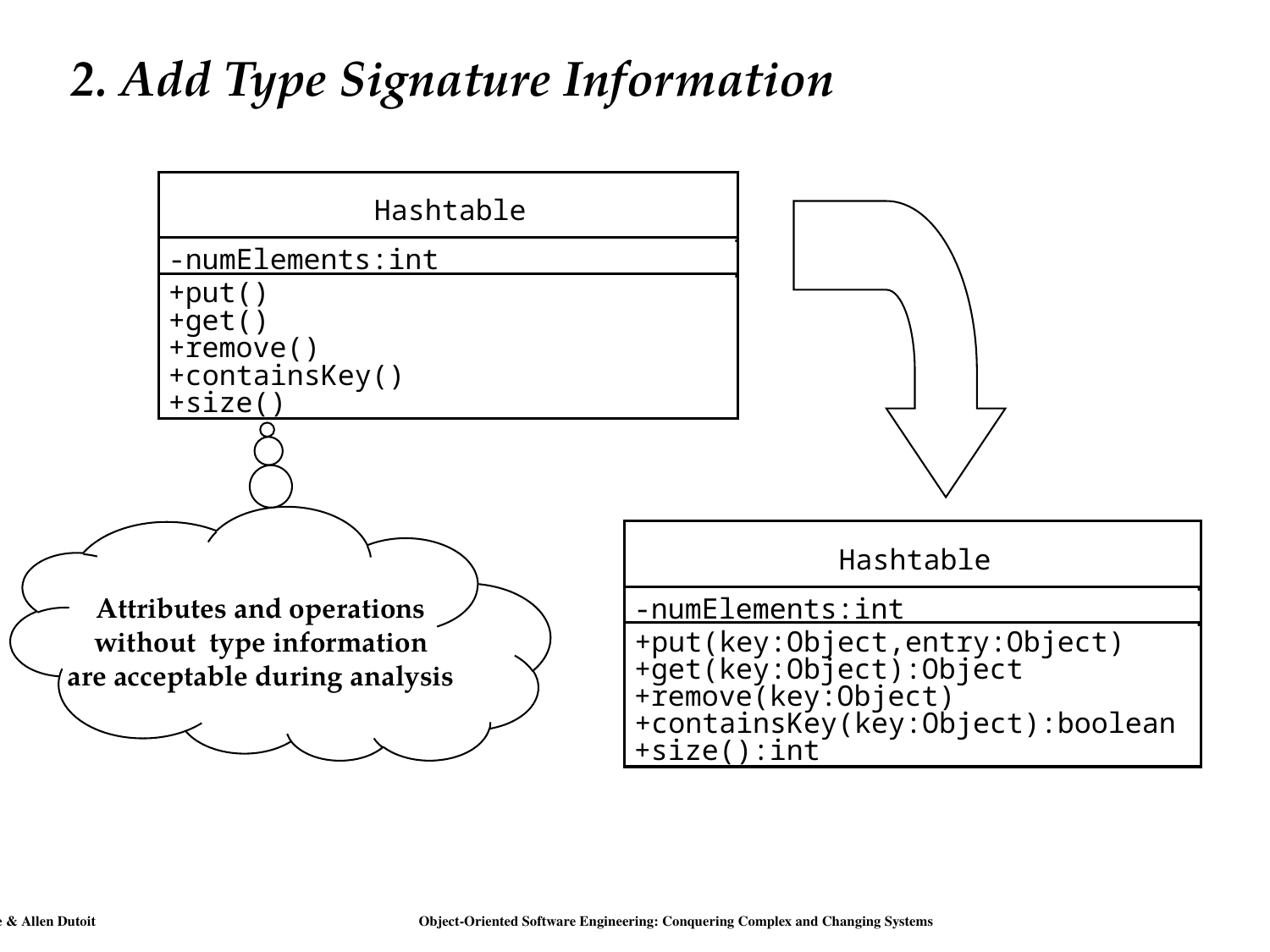

# 2. Add Type Signature Information

Hashtable

-numElements:int

+put()
+get()
+remove()
+containsKey()
+size()

Attributes and operations
without  type information
are acceptable during analysis

Hashtable

-numElements:int

+put(key:Object,entry:Object)
+get(key:Object):Object
+remove(key:Object)
+containsKey(key:Object):boolean
+size():int